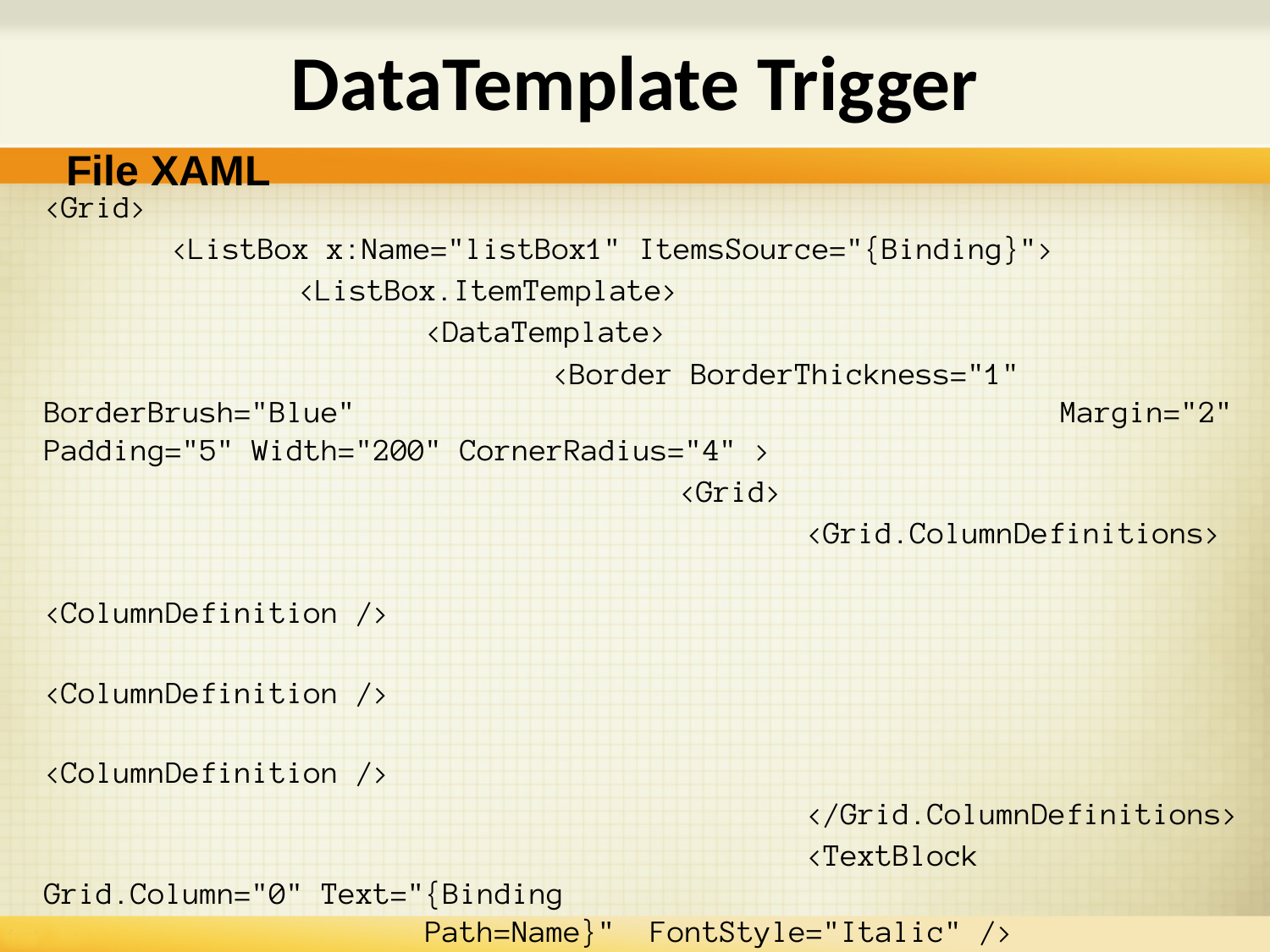

# DataTemplate Trigger
File XAML
<Grid>
	<ListBox x:Name="listBox1" ItemsSource="{Binding}">
		<ListBox.ItemTemplate>
			<DataTemplate>
				<Border BorderThickness="1" BorderBrush="Blue" 						Margin="2" Padding="5" Width="200" CornerRadius="4" >
					<Grid>
						<Grid.ColumnDefinitions>
							<ColumnDefinition />
							<ColumnDefinition />
							<ColumnDefinition />
						</Grid.ColumnDefinitions>
						<TextBlock Grid.Column="0" Text="{Binding 								Path=Name}"  FontStyle="Italic" />
						<TextBlock Grid.Column="1" Text="  Age: "/>
						<TextBlock Grid.Column="2" Text="{Binding 								Path=Age}" />
					</Grid>
				</Border>